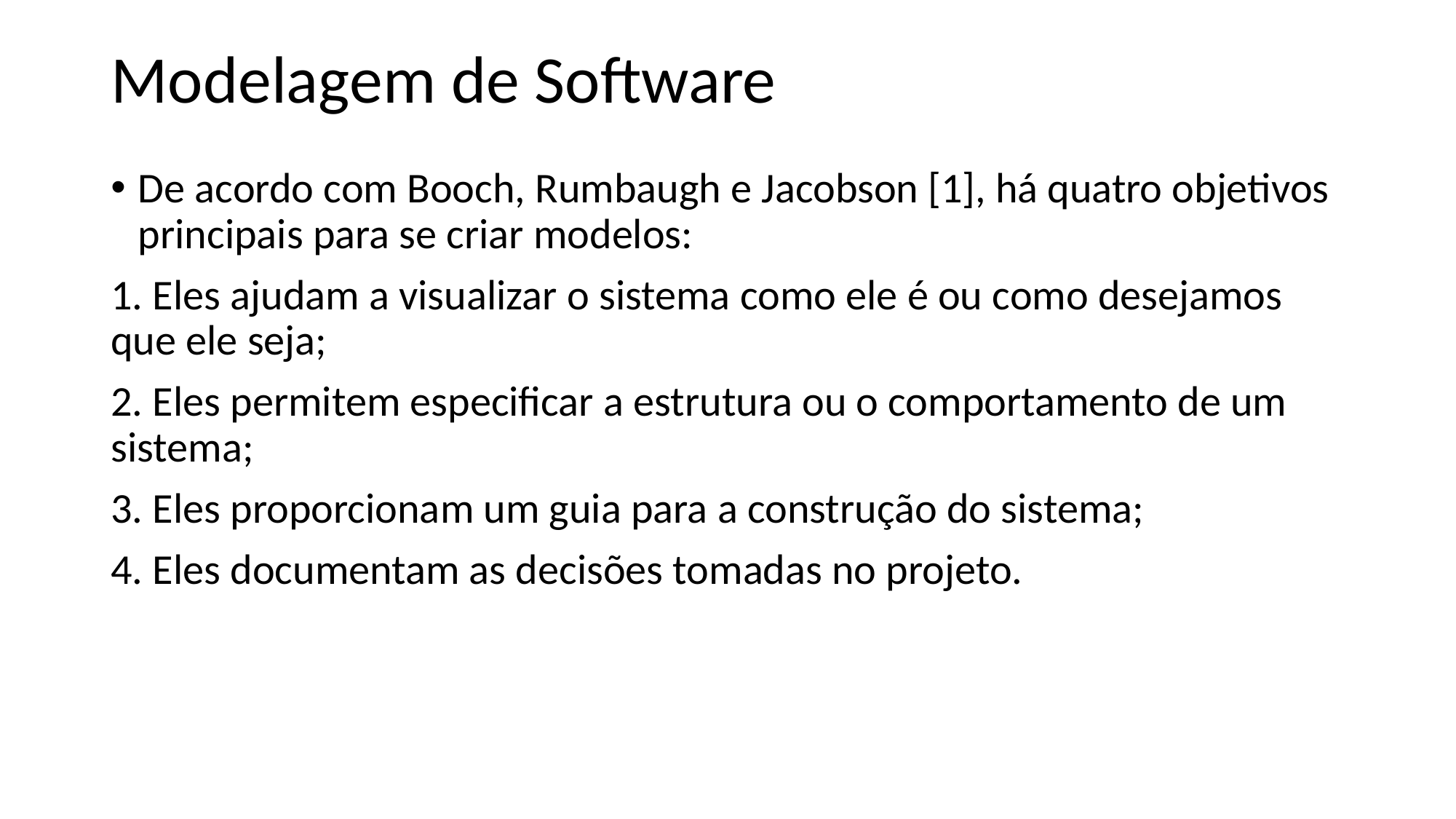

# Modelagem de Software
De acordo com Booch, Rumbaugh e Jacobson [1], há quatro objetivos principais para se criar modelos:
1. Eles ajudam a visualizar o sistema como ele é ou como desejamos que ele seja;
2. Eles permitem especificar a estrutura ou o comportamento de um sistema;
3. Eles proporcionam um guia para a construção do sistema;
4. Eles documentam as decisões tomadas no projeto.